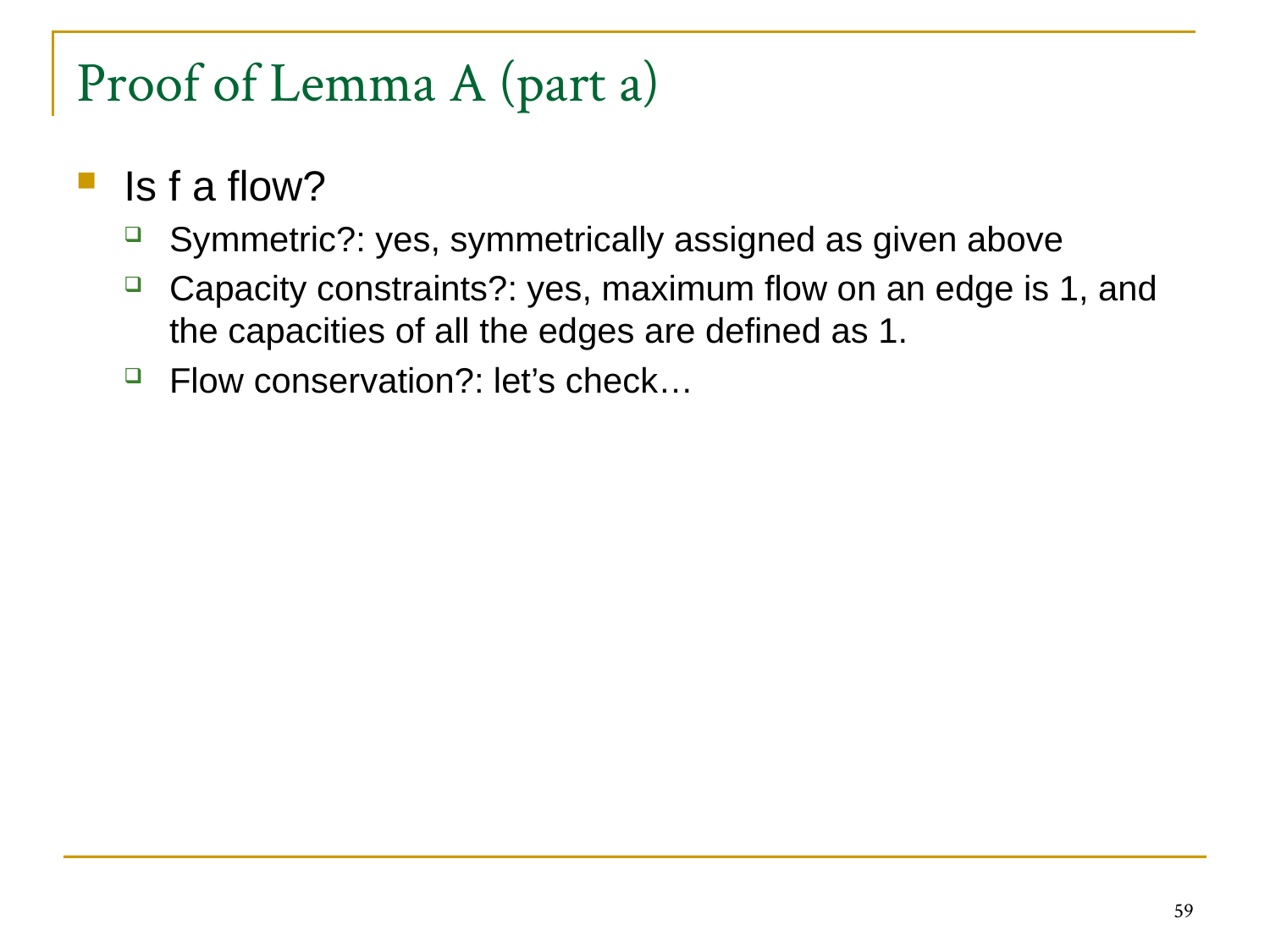

# Proof of Lemma A (part a)

Is f a flow?
Symmetric?: yes, symmetrically assigned as given above
Capacity constraints?: yes, maximum flow on an edge is 1, and the capacities of all the edges are defined as 1.
Flow conservation?: let’s check…
59